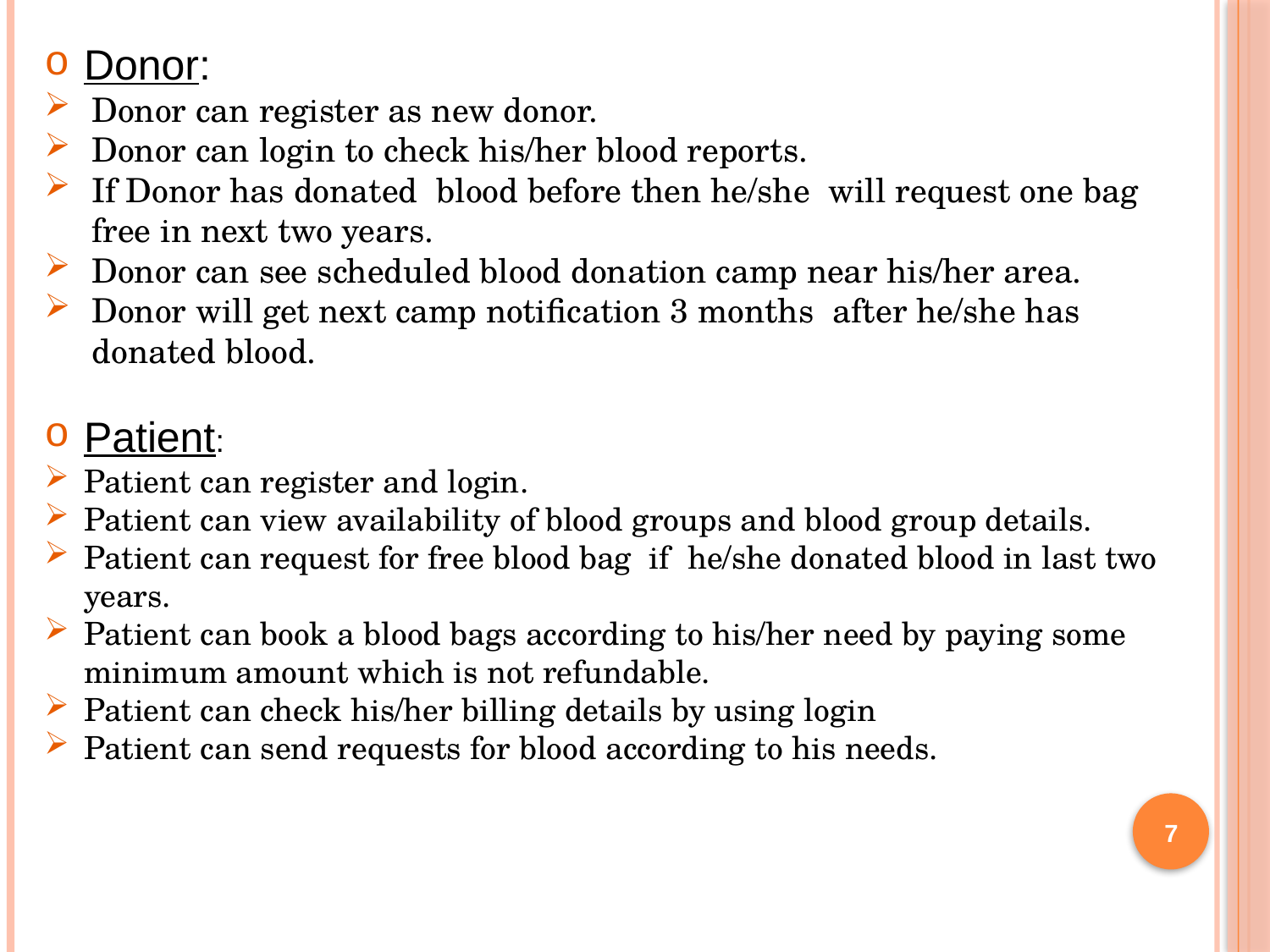

Donor:
Donor can register as new donor.
Donor can login to check his/her blood reports.
If Donor has donated  blood before then he/she  will request one bag free in next two years.
Donor can see scheduled blood donation camp near his/her area.
Donor will get next camp notification 3 months  after he/she has donated blood.

Patient:
Patient can register and login.
Patient can view availability of blood groups and blood group details.
Patient can request for free blood bag  if  he/she donated blood in last two years.
Patient can book a blood bags according to his/her need by paying some minimum amount which is not refundable.
Patient can check his/her billing details by using login
Patient can send requests for blood according to his needs.

7